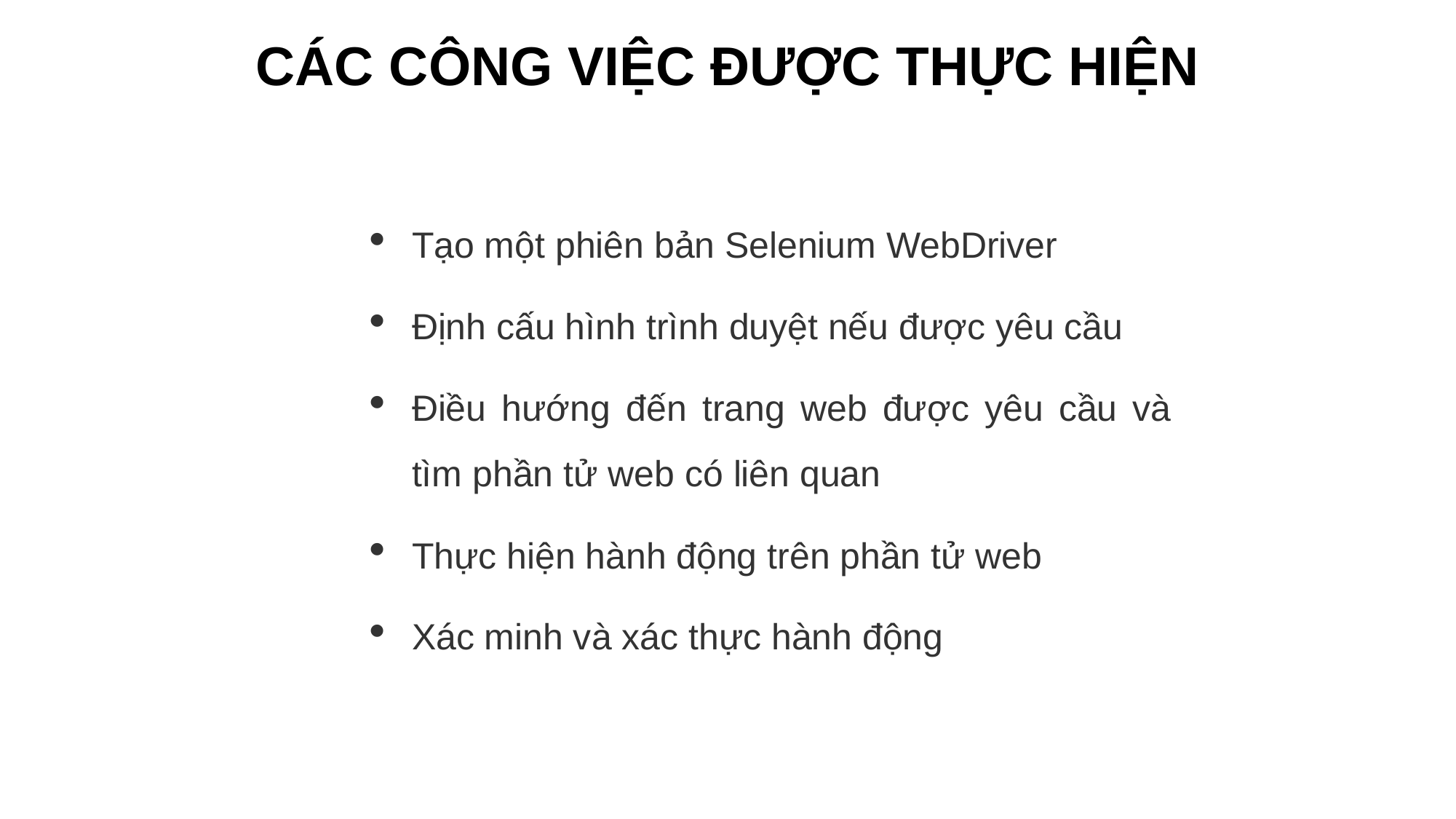

CÁC CÔNG VIỆC ĐƯỢC THỰC HIỆN
Tạo một phiên bản Selenium WebDriver
Định cấu hình trình duyệt nếu được yêu cầu
Điều hướng đến trang web được yêu cầu và tìm phần tử web có liên quan
Thực hiện hành động trên phần tử web
Xác minh và xác thực hành động